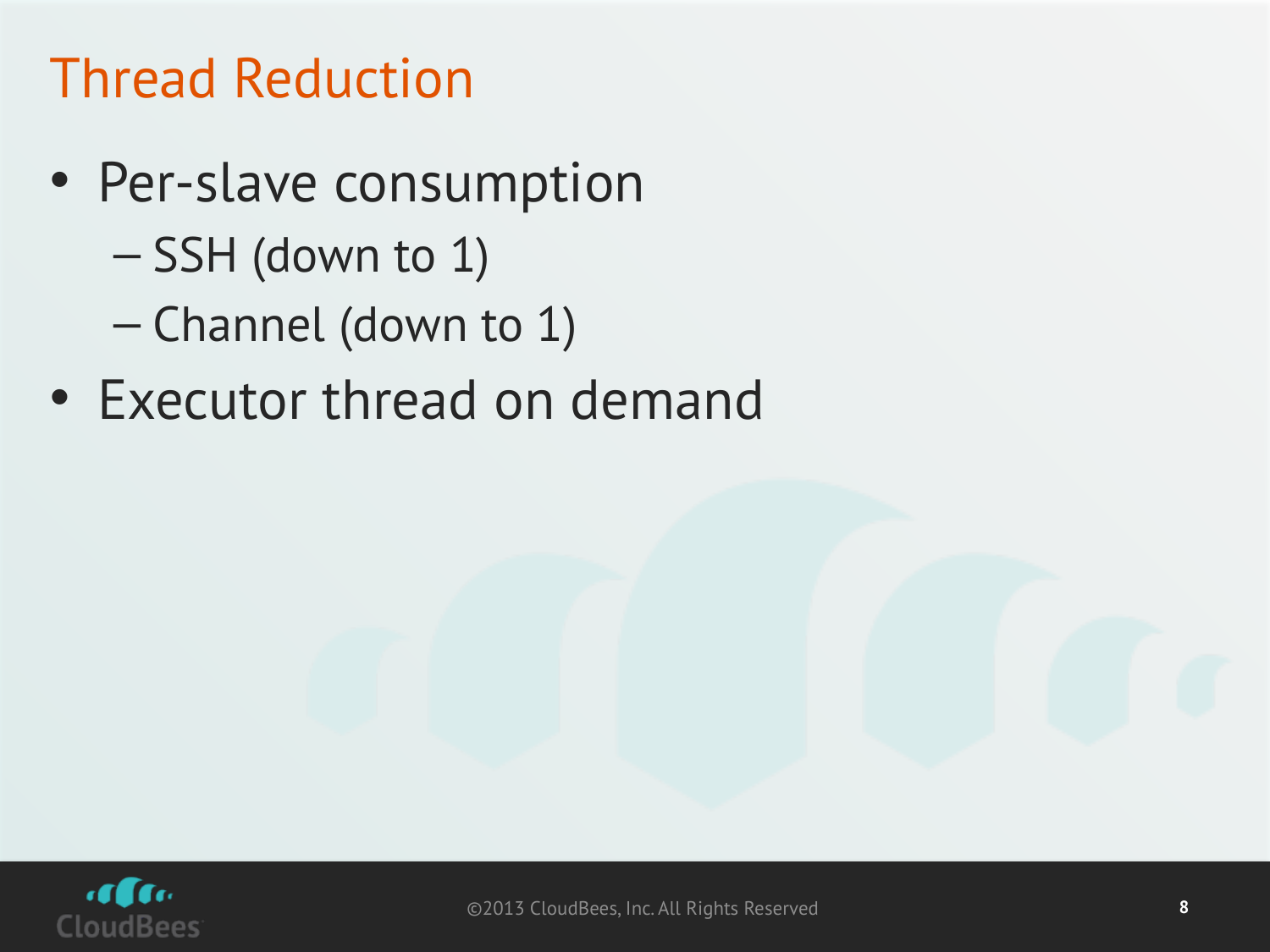

# Thread Reduction
Per-slave consumption
SSH (down to 1)
Channel (down to 1)
Executor thread on demand